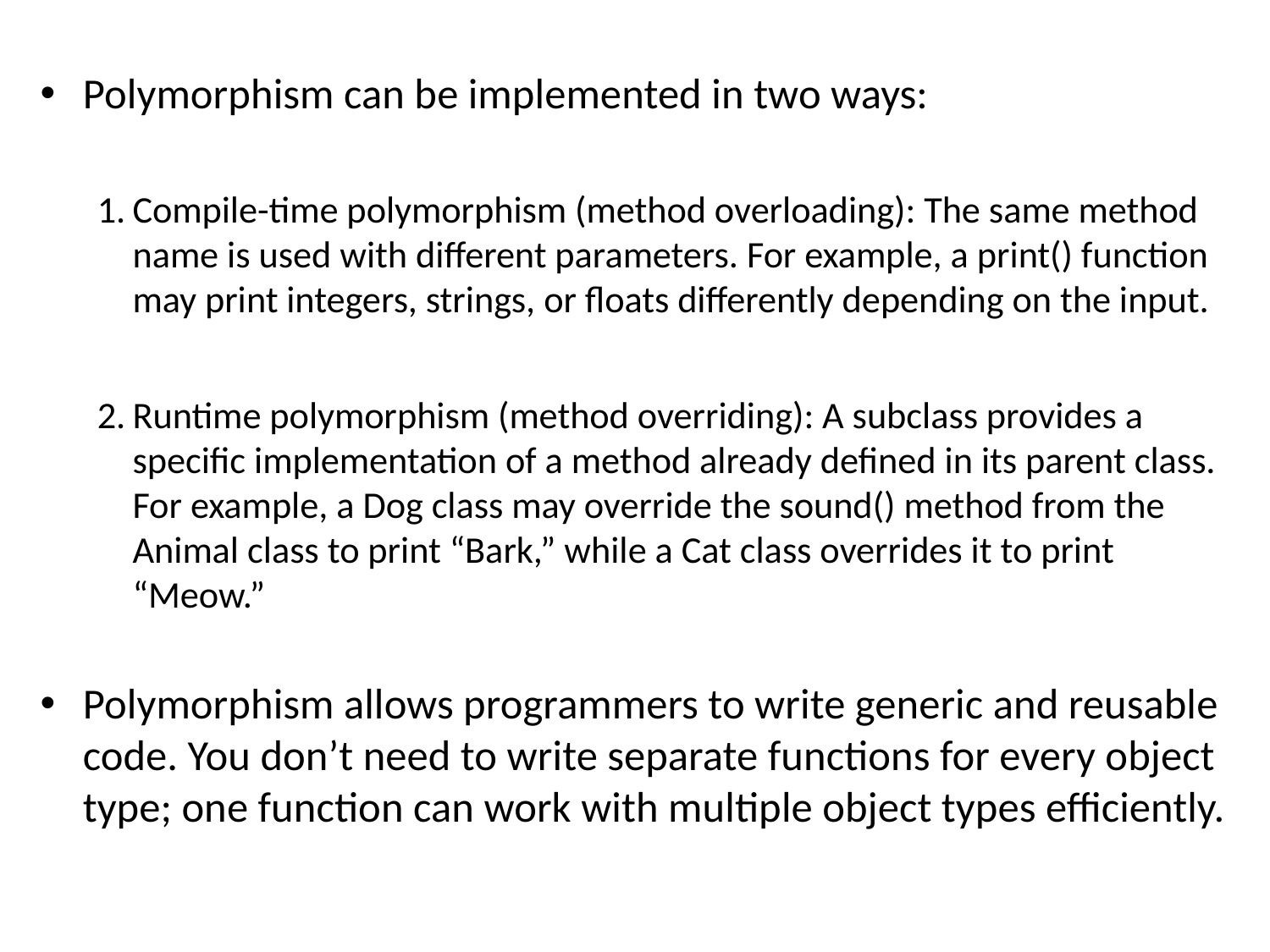

Polymorphism can be implemented in two ways:

Compile-time polymorphism (method overloading): The same method name is used with different parameters. For example, a print() function may print integers, strings, or floats differently depending on the input.

Runtime polymorphism (method overriding): A subclass provides a specific implementation of a method already defined in its parent class. For example, a Dog class may override the sound() method from the Animal class to print “Bark,” while a Cat class overrides it to print “Meow.”

Polymorphism allows programmers to write generic and reusable code. You don’t need to write separate functions for every object type; one function can work with multiple object types efficiently.